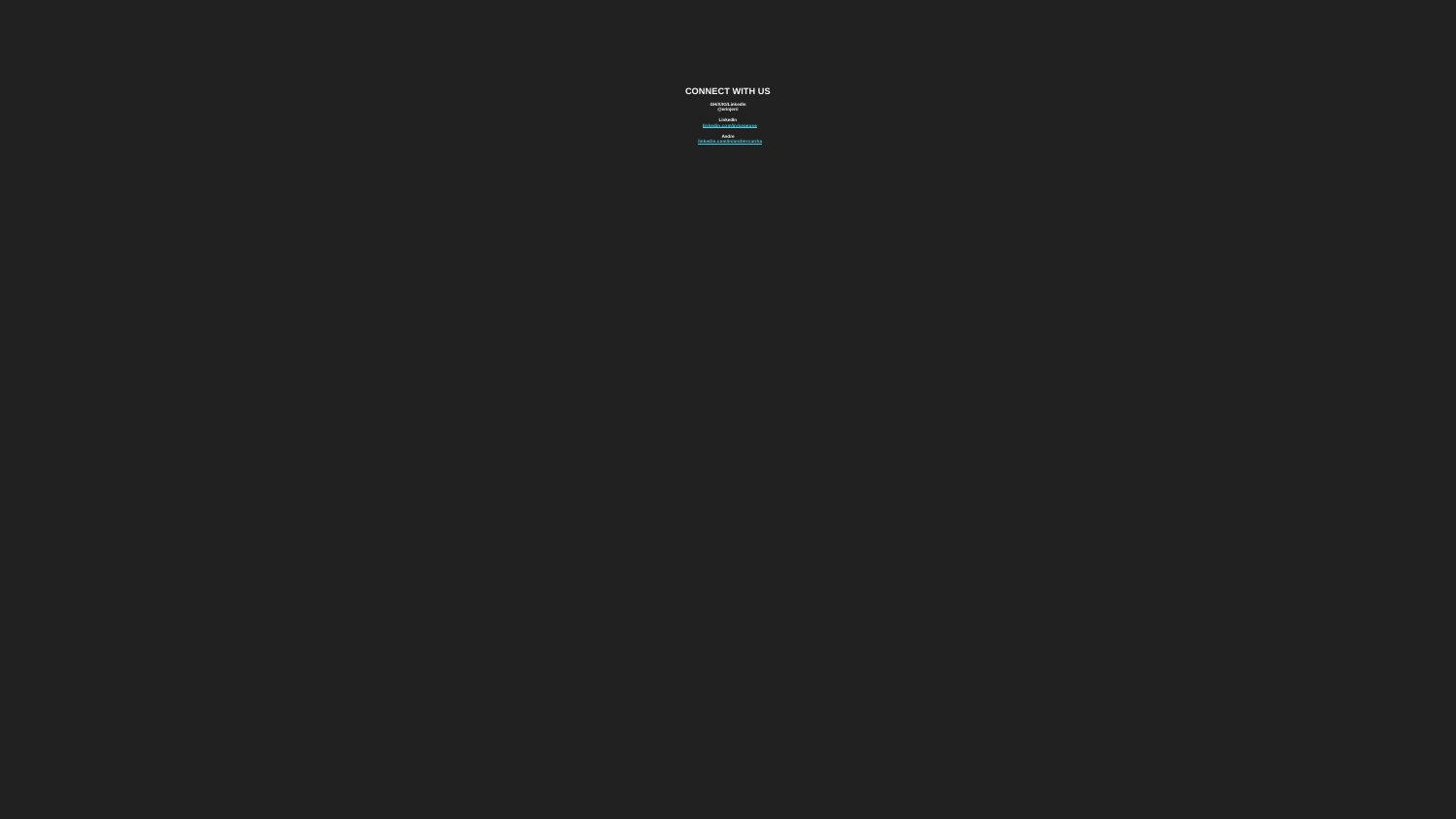

# CONNECT WITH US

GH/X/IG/LinkedIn
@erinjerri

LinkedIn
linkedin.com/in/sepease

Andre
linkedin.com/in/andrercunha